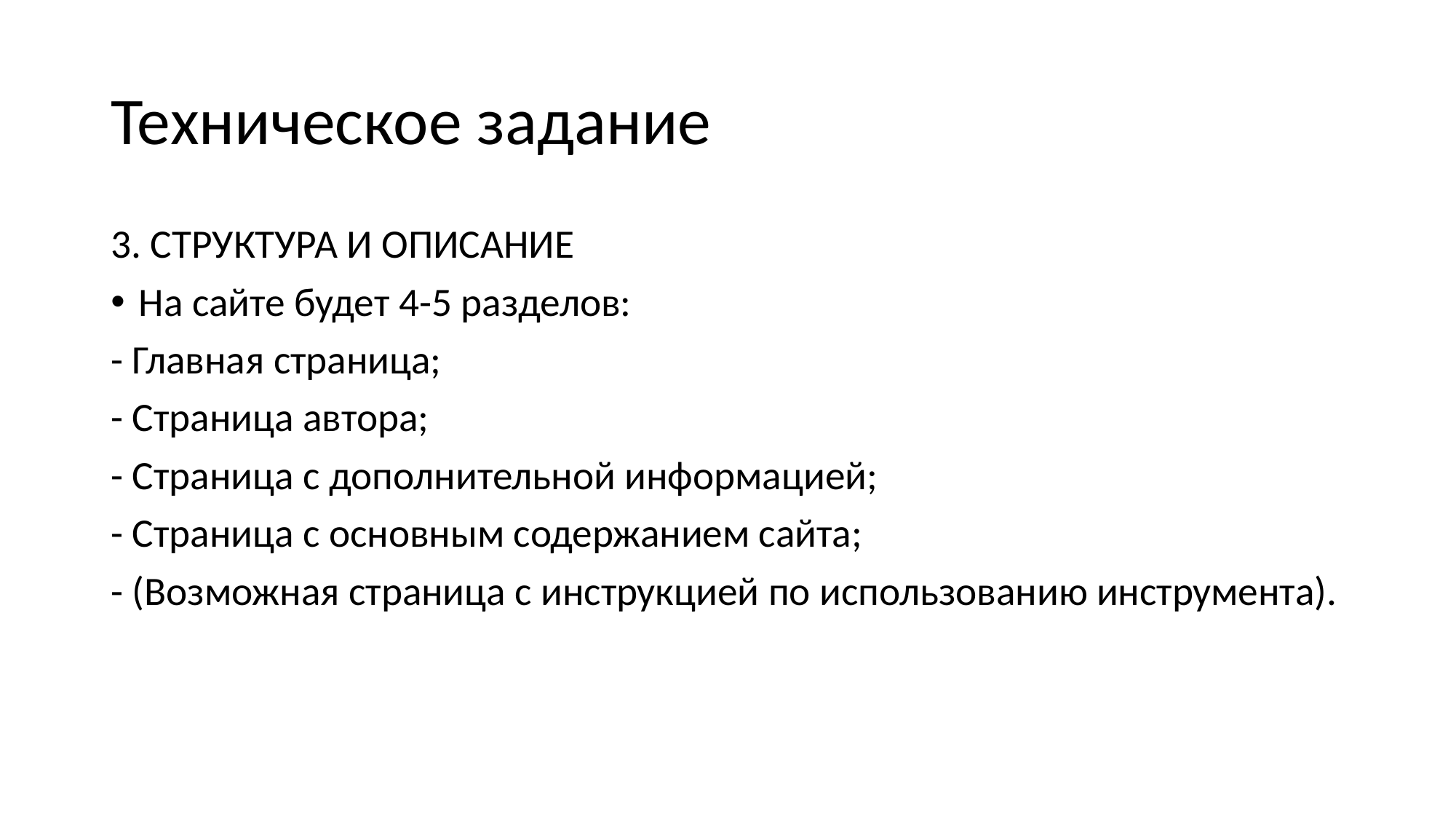

# Техническое задание
3. СТРУКТУРА И ОПИСАНИЕ
На сайте будет 4-5 разделов:
- Главная страница;
- Страница автора;
- Страница с дополнительной информацией;
- Страница с основным содержанием сайта;
- (Возможная страница с инструкцией по использованию инструмента).